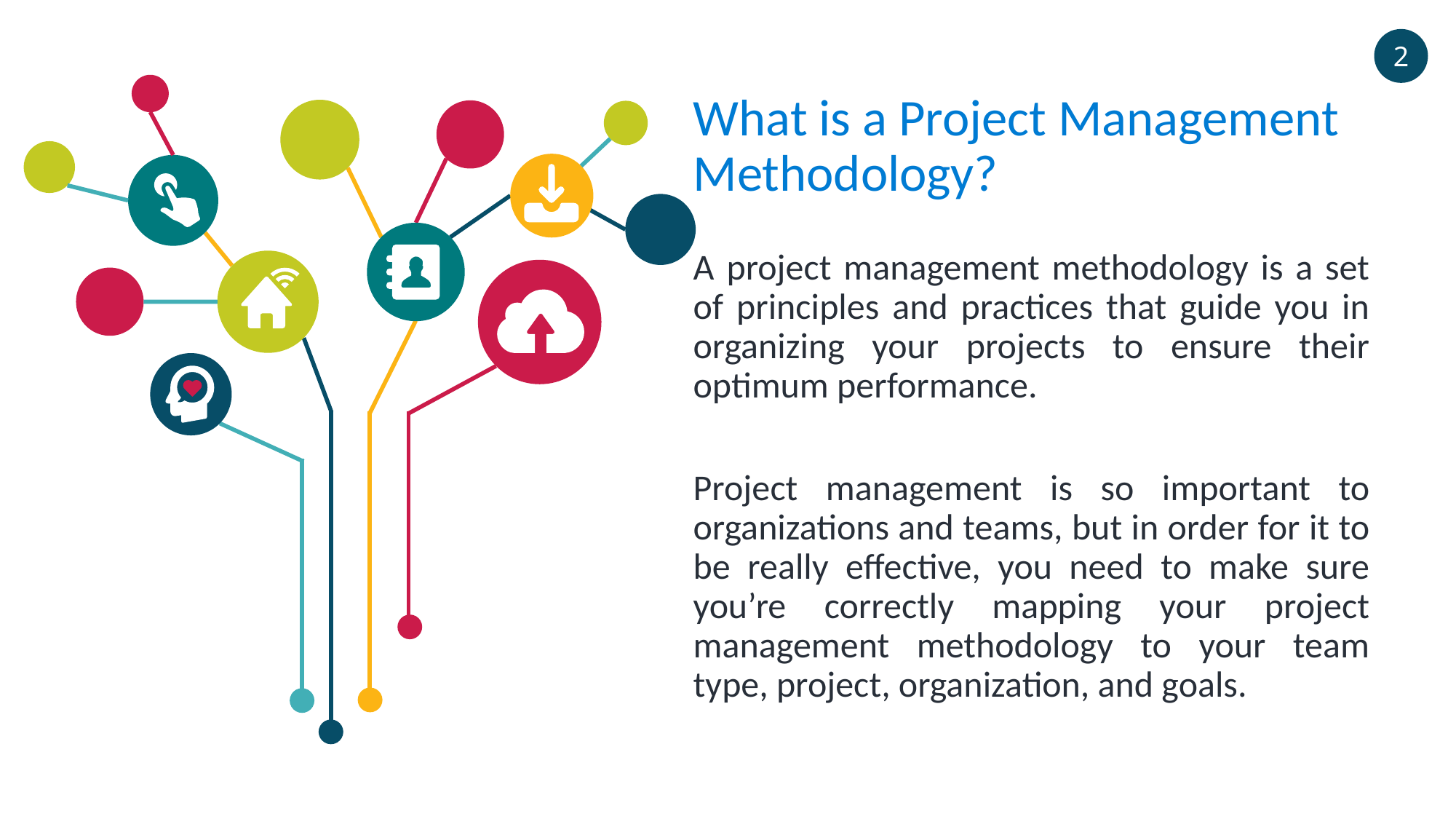

2

# What is a Project Management Methodology?
A project management methodology is a set of principles and practices that guide you in organizing your projects to ensure their optimum performance.

Project management is so important to organizations and teams, but in order for it to be really effective, you need to make sure you’re correctly mapping your project management methodology to your team type, project, organization, and goals.